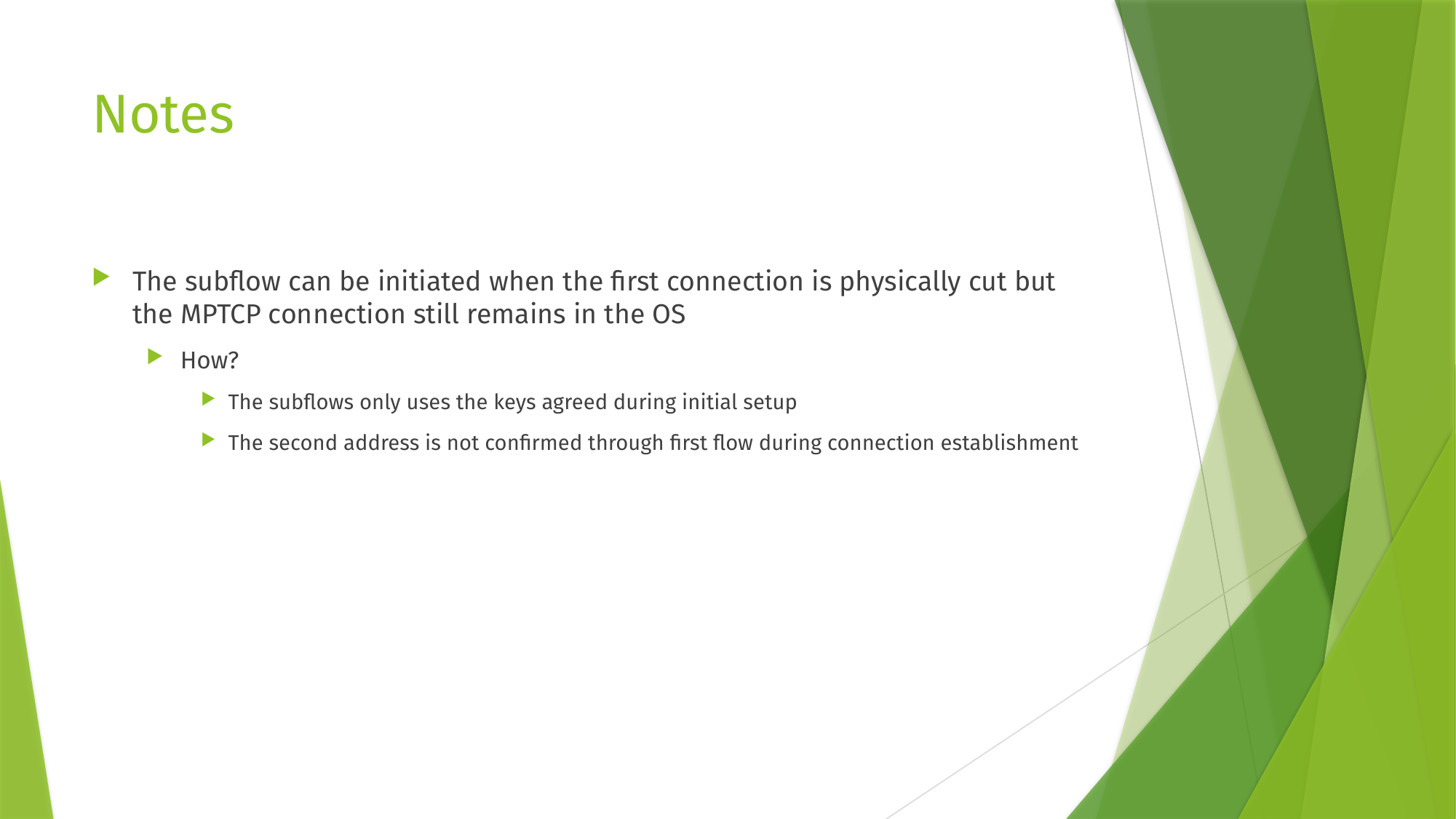

# Notes
The subflow can be initiated when the first connection is physically cut but the MPTCP connection still remains in the OS
How?
The subflows only uses the keys agreed during initial setup
The second address is not confirmed through first flow during connection establishment